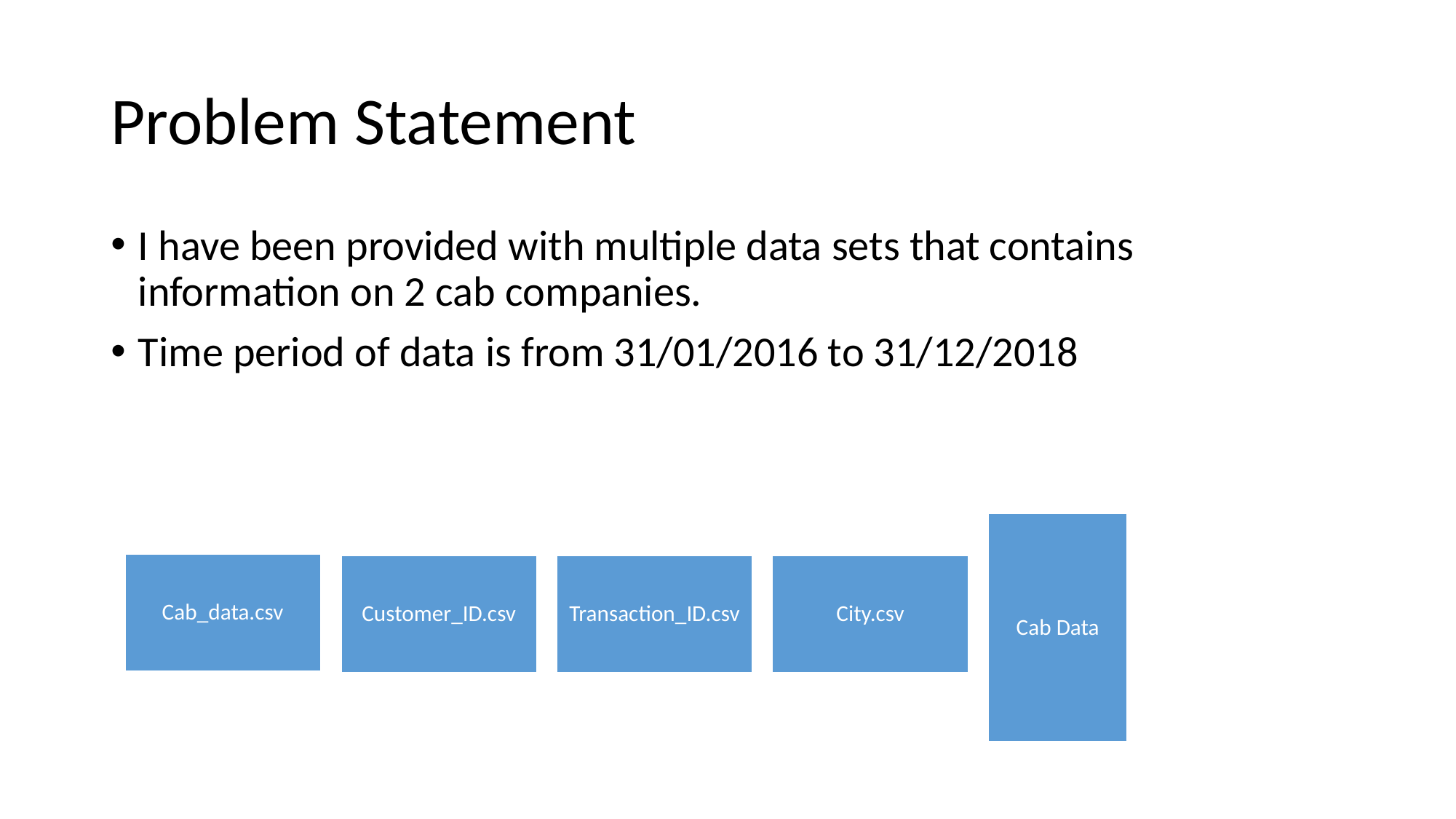

# Problem Statement
I have been provided with multiple data sets that contains information on 2 cab companies.
Time period of data is from 31/01/2016 to 31/12/2018

Cab_data.csv
Customer_ID.csv
Transaction_ID.csv
City.csv
Cab Data